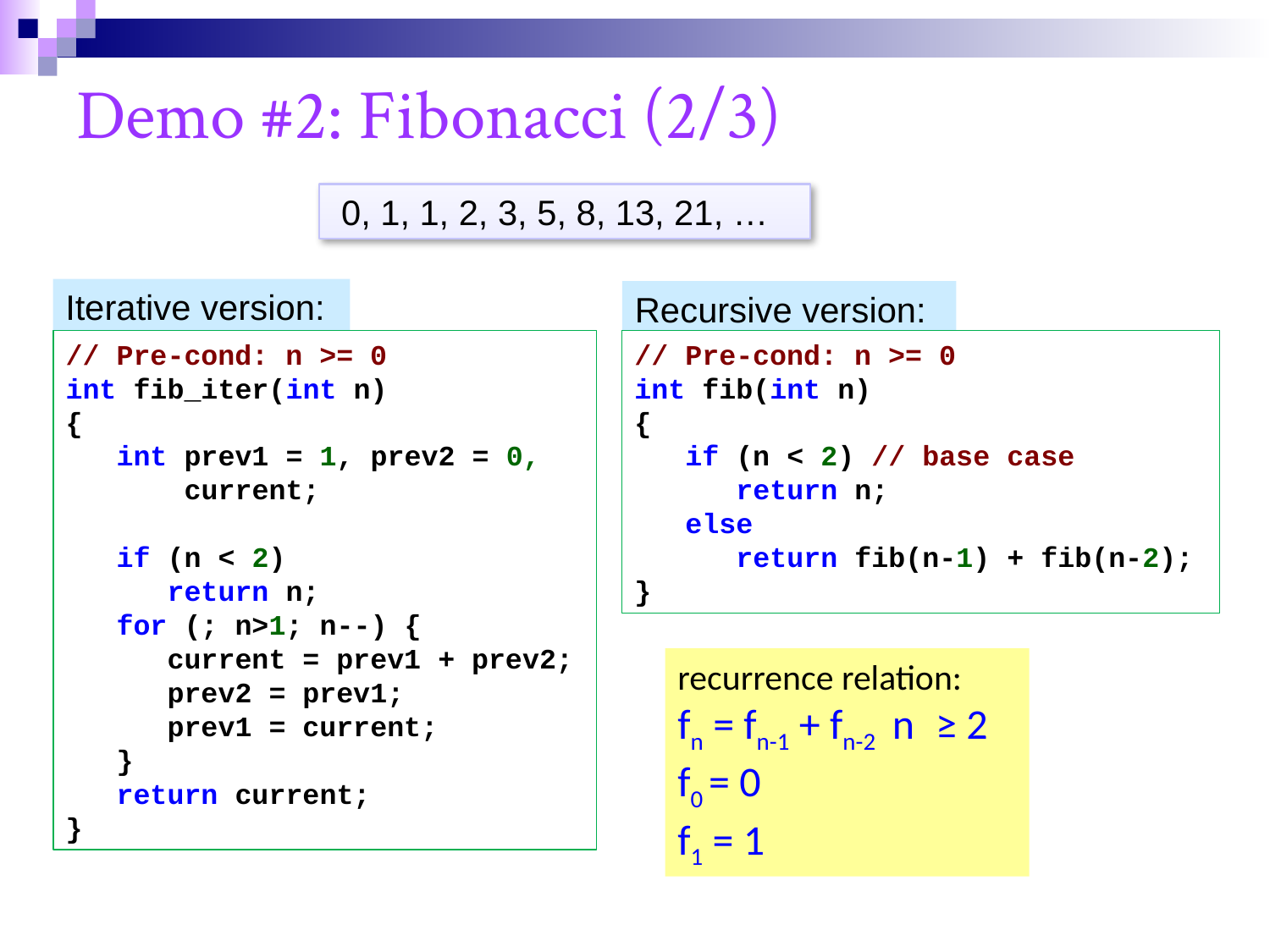

# Demo #2: Fibonacci (2/3)
0, 1, 1, 2, 3, 5, 8, 13, 21, …
Iterative version:
// Pre-cond: n >= 0
int fib_iter(int n)
{
   int prev1 = 1, prev2 = 0,
       current;

   if (n < 2)
      return n;
   for (; n>1; n--) {
      current = prev1 + prev2;
      prev2 = prev1;
      prev1 = current;
   }
   return current;
}
Recursive version:
// Pre-cond: n >= 0
int fib(int n)
{
   if (n < 2) // base case
      return n;
   else
      return fib(n-1) + fib(n-2);
}
recurrence relation:
fn = fn-1 + fn-2   n ≥ 2
f0 = 0
f1 = 1